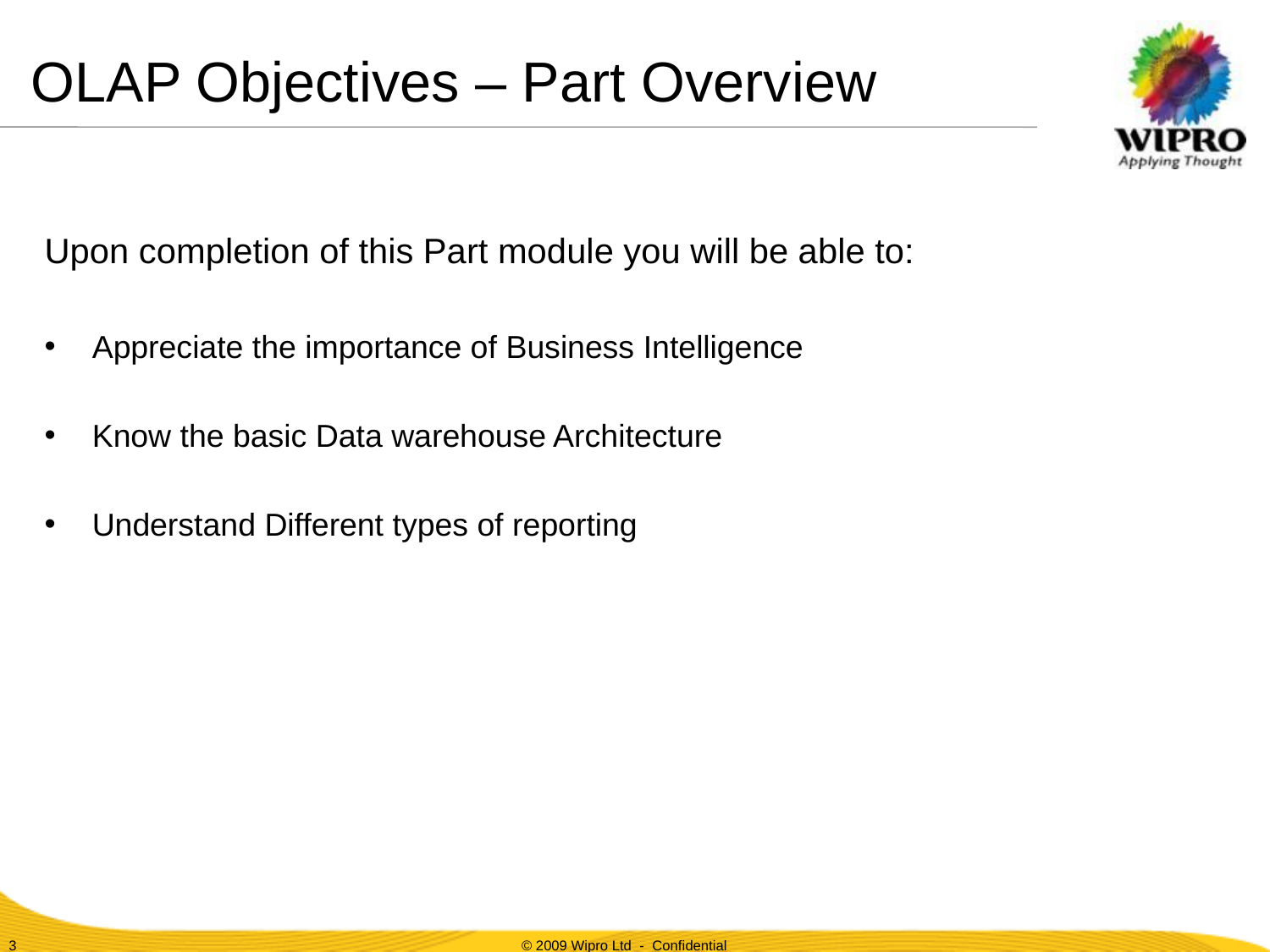

OLAP Objectives – Part Overview
Upon completion of this Part module you will be able to:

Appreciate the importance of Business Intelligence

Know the basic Data warehouse Architecture

Understand Different types of reporting